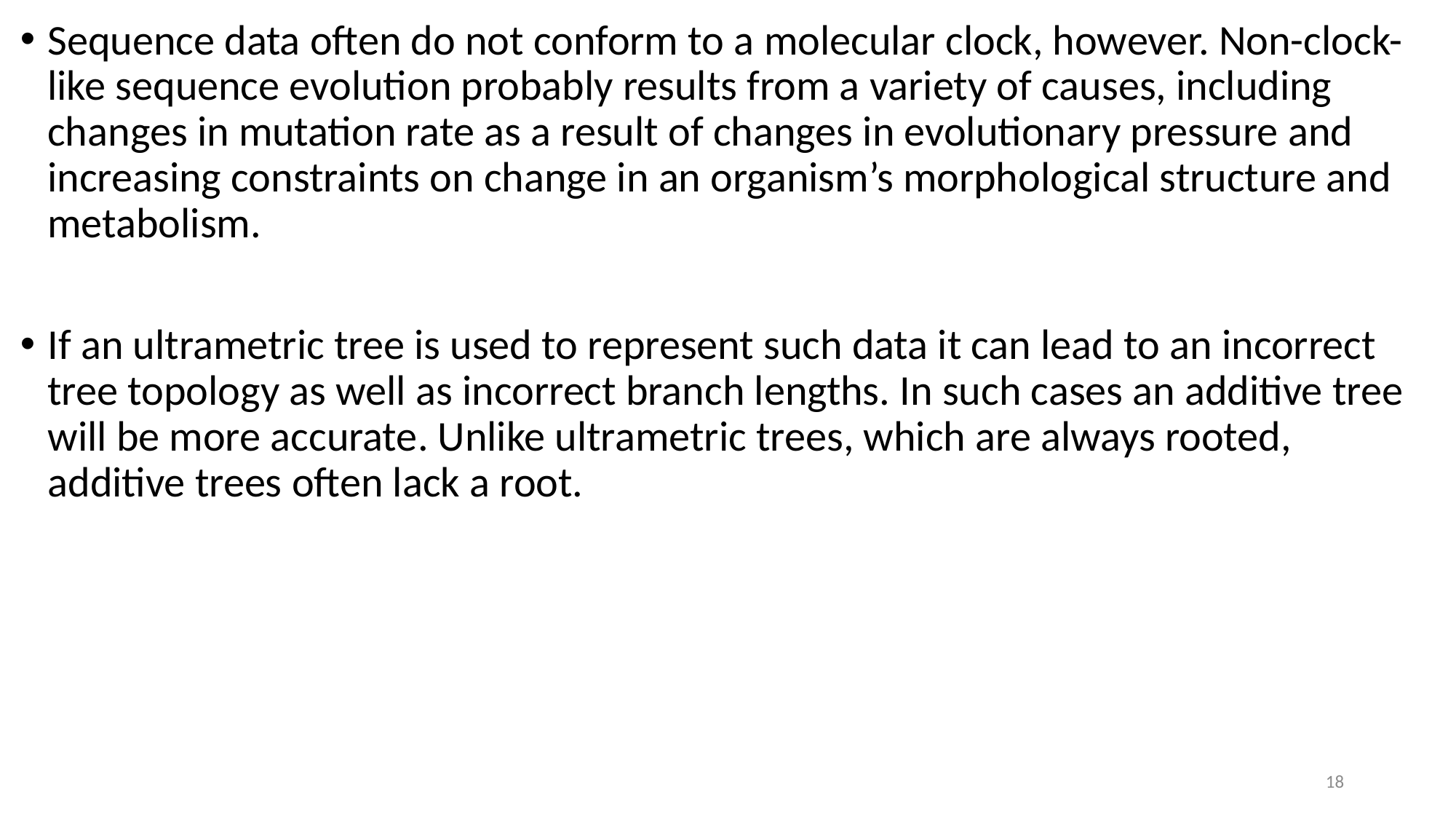

Sequence data often do not conform to a molecular clock, however. Non-clock-like sequence evolution probably results from a variety of causes, including changes in mutation rate as a result of changes in evolutionary pressure and increasing constraints on change in an organism’s morphological structure and metabolism.

If an ultrametric tree is used to represent such data it can lead to an incorrect tree topology as well as incorrect branch lengths. In such cases an additive tree will be more accurate. Unlike ultrametric trees, which are always rooted, additive trees often lack a root.

18